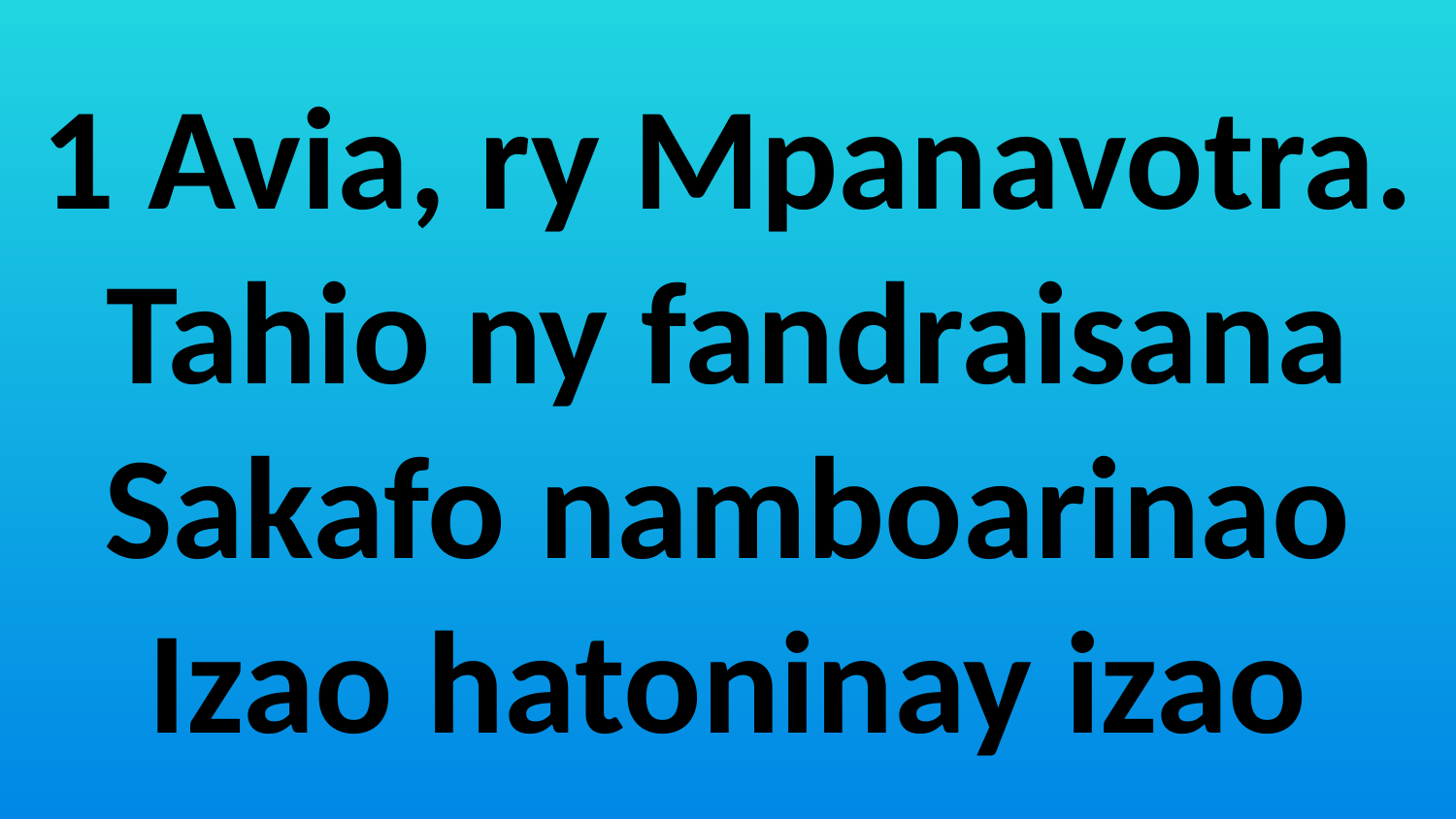

1 Avia, ry Mpanavotra.
Tahio ny fandraisana
Sakafo namboarinao
Izao hatoninay izao